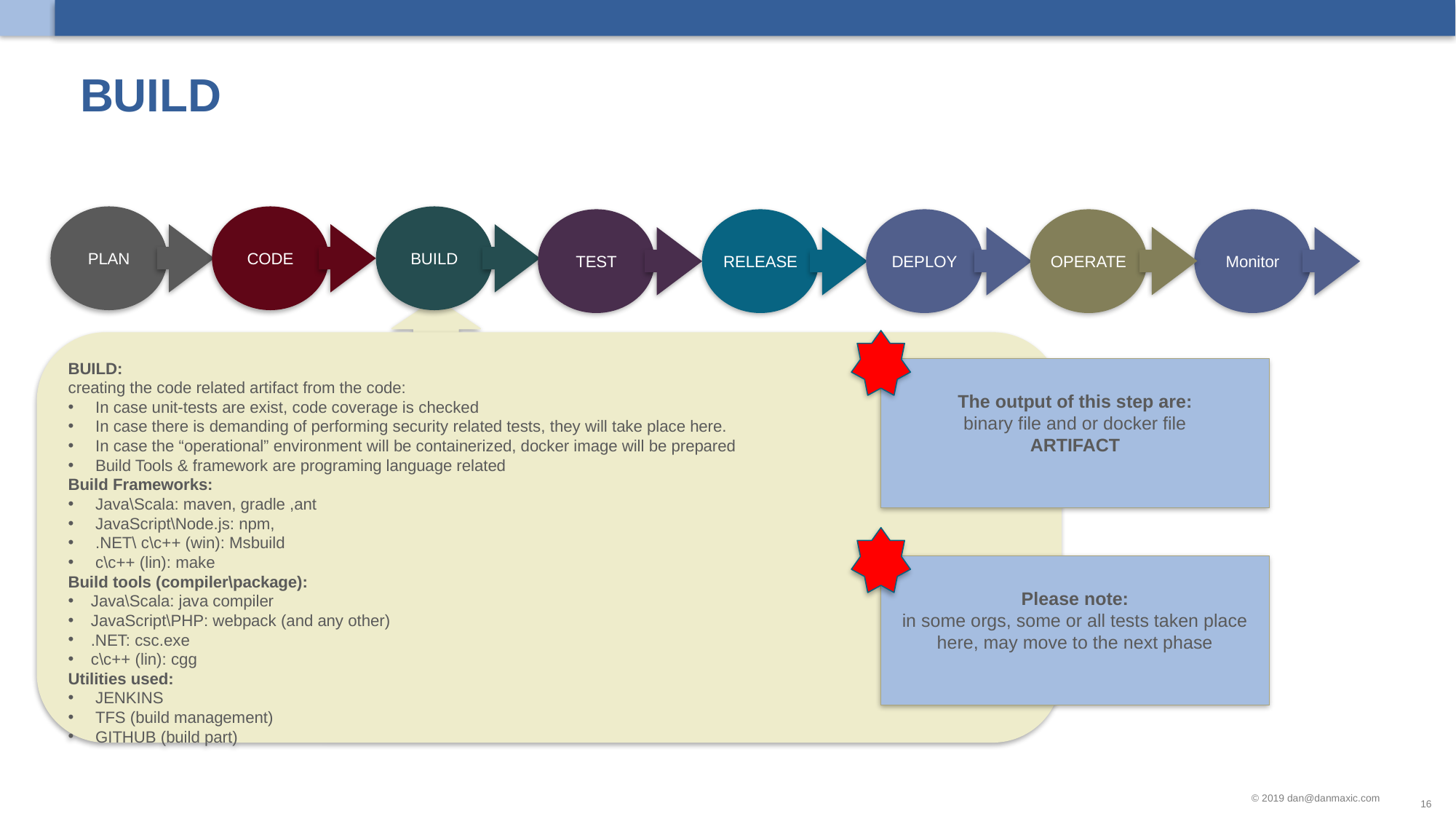

# BUILD
PLAN
BUILD
CODE
TEST
RELEASE
DEPLOY
OPERATE
Monitor

BUILD:
creating the code related artifact from the code:
In case unit-tests are exist, code coverage is checked
In case there is demanding of performing security related tests, they will take place here.
In case the “operational” environment will be containerized, docker image will be prepared
Build Tools & framework are programing language related
Build Frameworks:
Java\Scala: maven, gradle ,ant
JavaScript\Node.js: npm,
.NET\ c\c++ (win): Msbuild
c\c++ (lin): make
Build tools (compiler\package):
Java\Scala: java compiler
JavaScript\PHP: webpack (and any other)
.NET: csc.exe
c\c++ (lin): cgg
Utilities used:
JENKINS
TFS (build management)
GITHUB (build part)

The output of this step are:
binary file and or docker file
ARTIFACT

Please note:
in some orgs, some or all tests taken place here, may move to the next phase